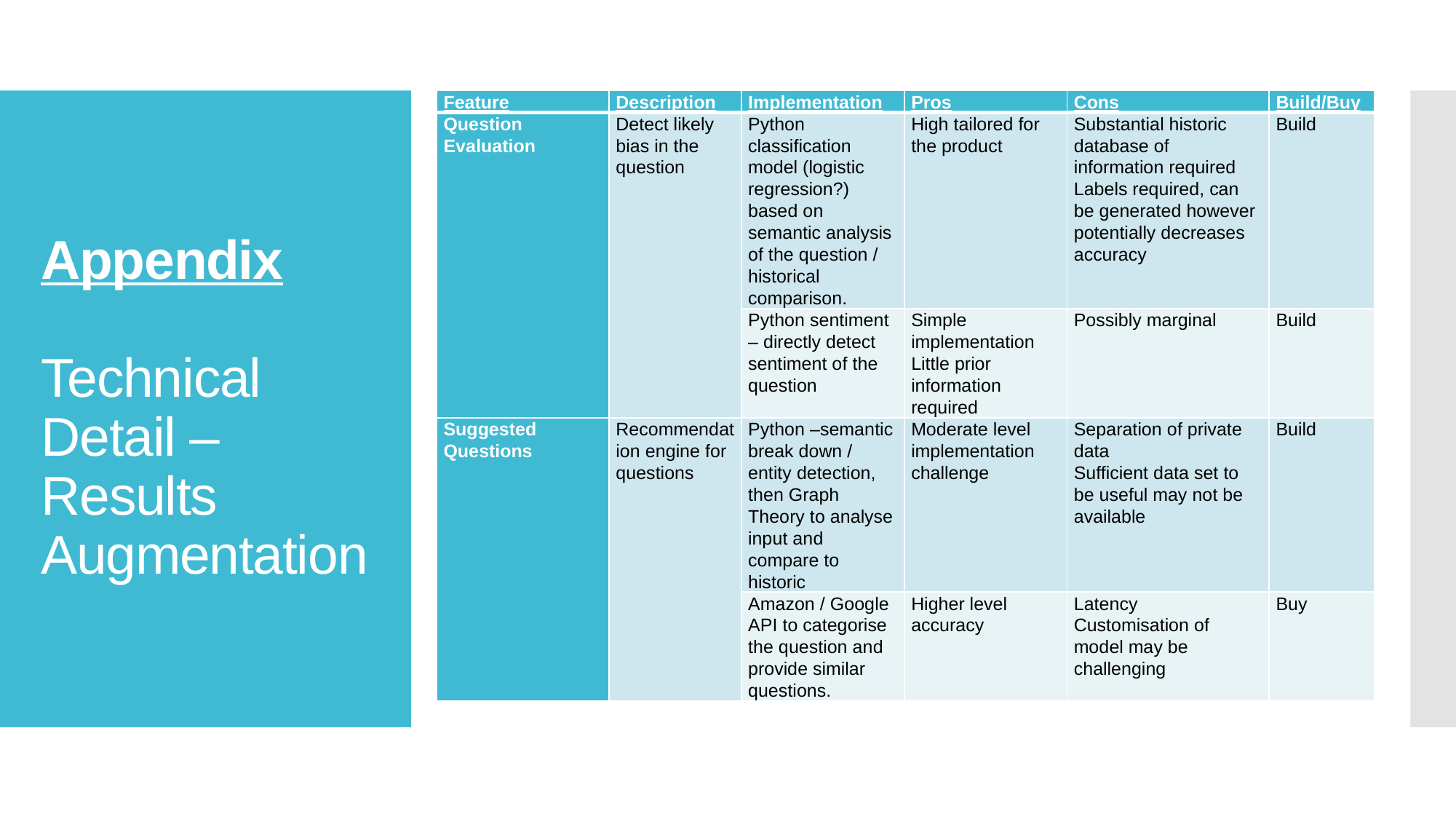

| Feature | Description | Implementation | Pros | Cons | Build/Buy |
| --- | --- | --- | --- | --- | --- |
| Question Evaluation | Detect likely bias in the question | Python classification model (logistic regression?) based on semantic analysis of the question / historical comparison. | High tailored for the product | Substantial historic database of information required Labels required, can be generated however potentially decreases accuracy | Build |
|  |  | Python sentiment – directly detect sentiment of the question | Simple implementation Little prior information required | Possibly marginal | Build |
| Suggested Questions | Recommendation engine for questions | Python –semantic break down / entity detection, then Graph Theory to analyse input and compare to historic | Moderate level implementation challenge | Separation of private data Sufficient data set to be useful may not be available | Build |
|  |  | Amazon / Google API to categorise the question and provide similar questions. | Higher level accuracy | Latency Customisation of model may be challenging | Buy |
# Appendix Technical Detail – Results Augmentation